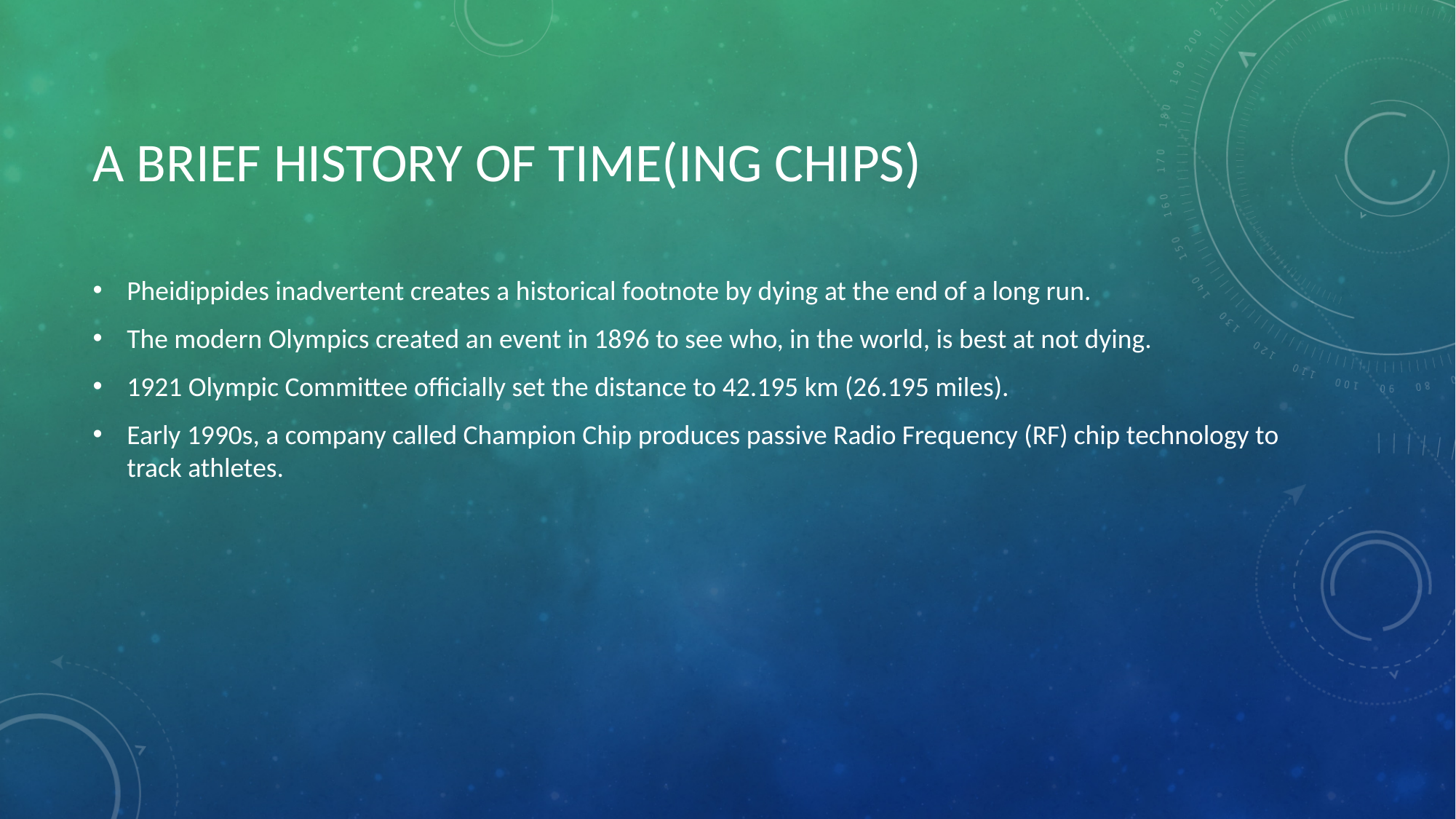

# A brief history of time(ing Chips)
Pheidippides inadvertent creates a historical footnote by dying at the end of a long run.
The modern Olympics created an event in 1896 to see who, in the world, is best at not dying.
1921 Olympic Committee officially set the distance to 42.195 km (26.195 miles).
Early 1990s, a company called Champion Chip produces passive Radio Frequency (RF) chip technology to track athletes.